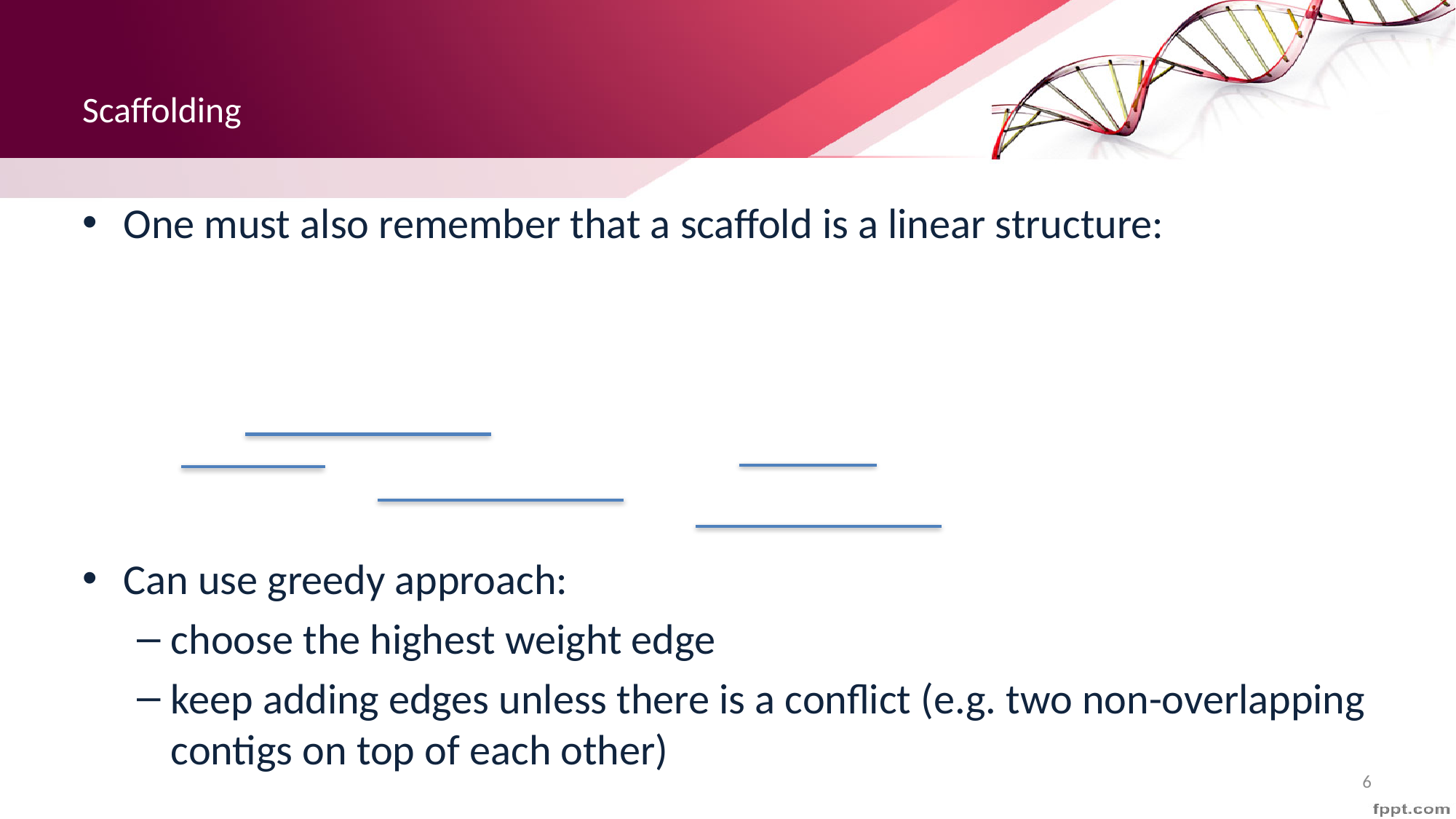

# Scaffolding
One must also remember that a scaffold is a linear structure:

Can use greedy approach:
choose the highest weight edge
keep adding edges unless there is a conflict (e.g. two non-overlapping contigs on top of each other)
6